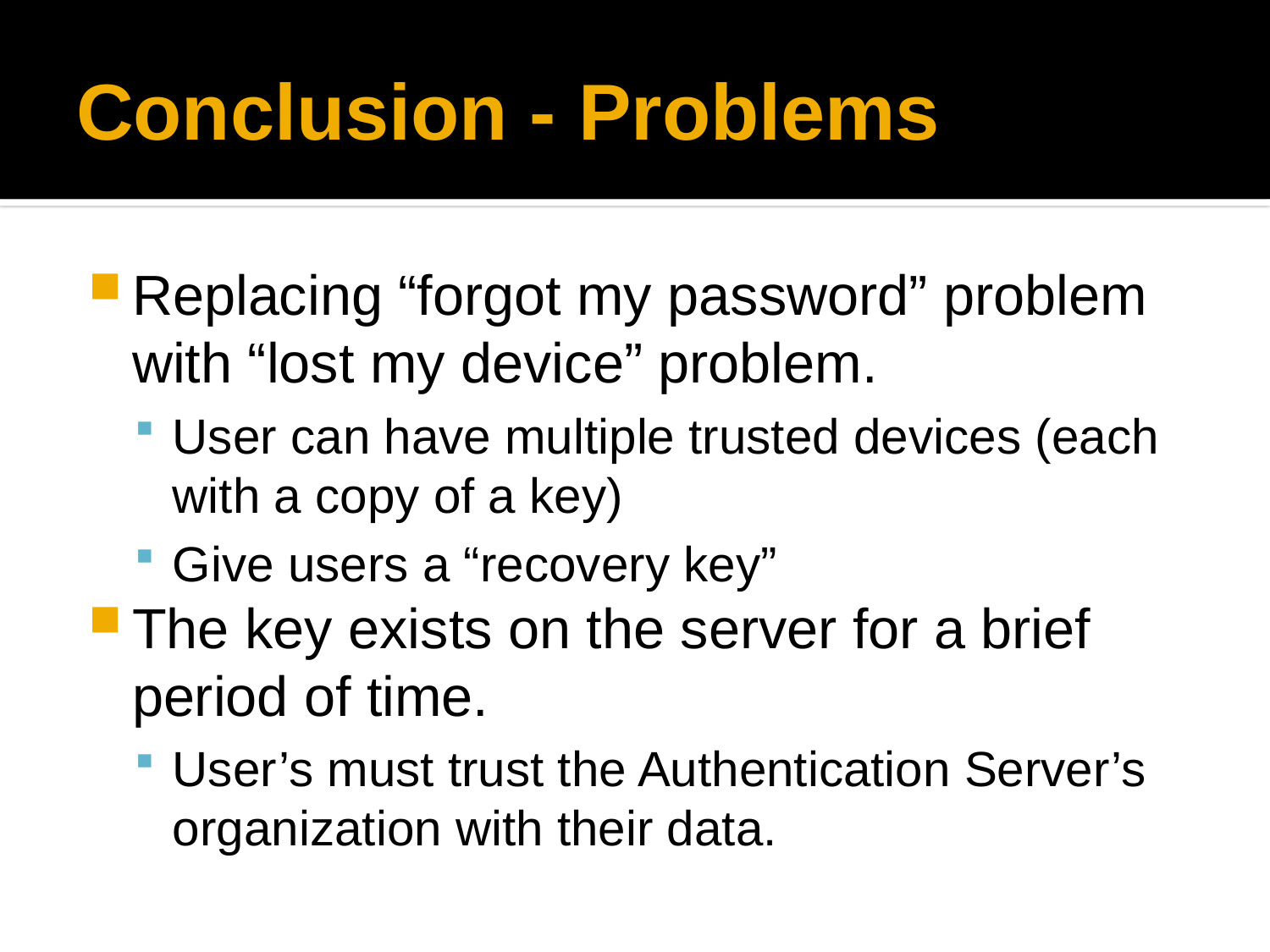

# Conclusion - Problems
Replacing “forgot my password” problem with “lost my device” problem.
User can have multiple trusted devices (each with a copy of a key)
Give users a “recovery key”
The key exists on the server for a brief period of time.
User’s must trust the Authentication Server’s organization with their data.